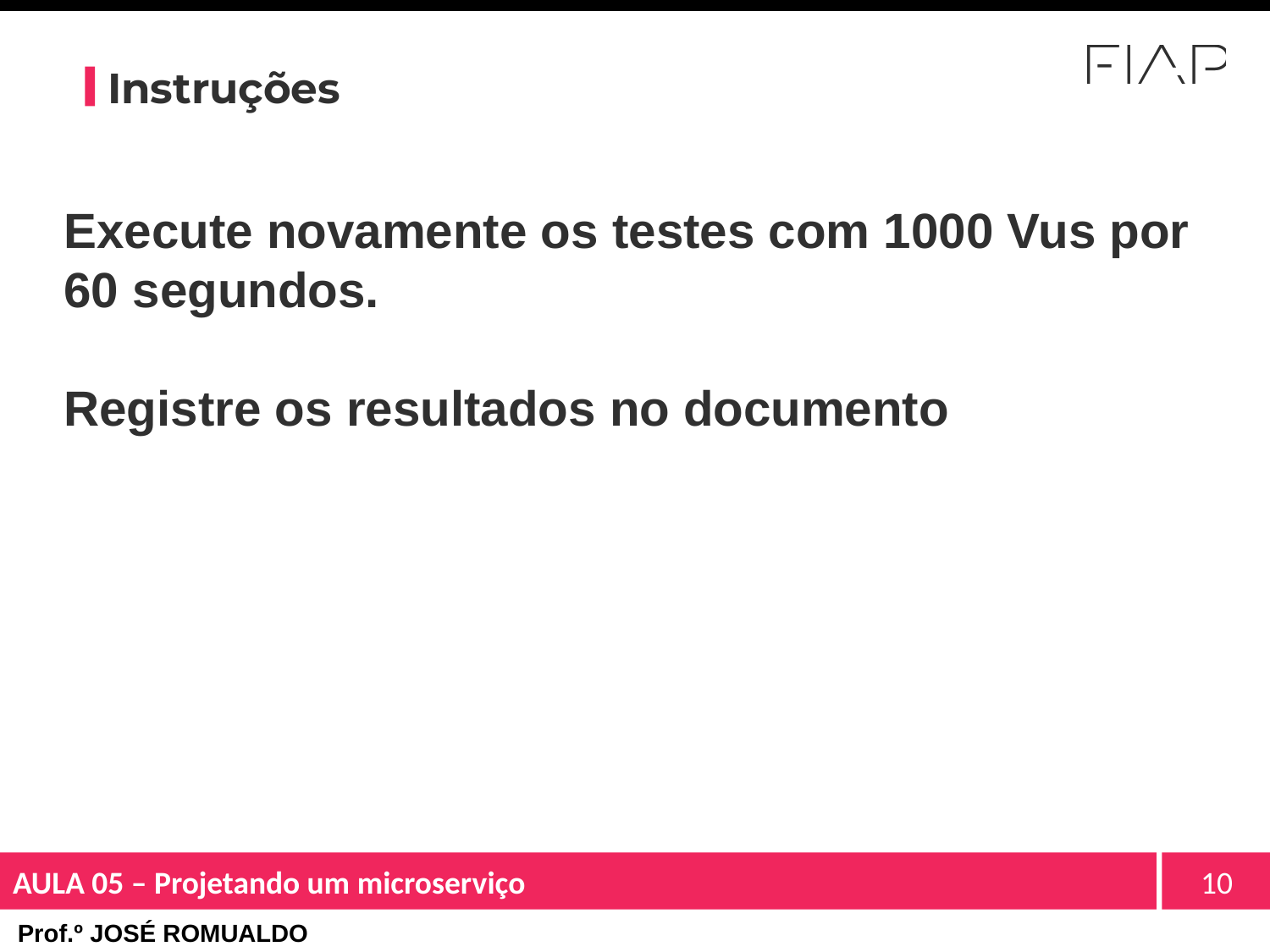

Instruções
Execute novamente os testes com 1000 Vus por 60 segundos.
Registre os resultados no documento